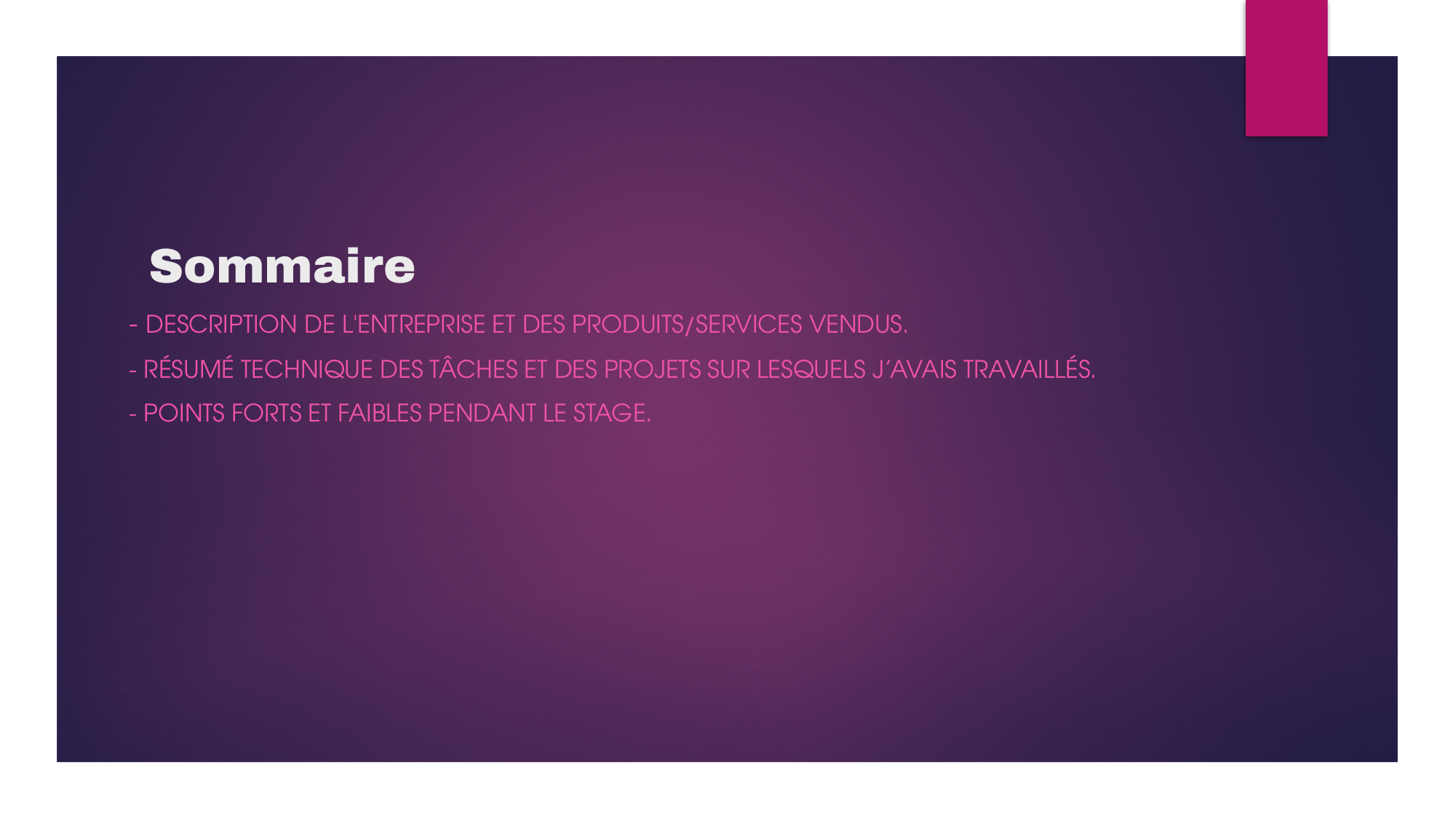

# Sommaire
- Description de l'entreprise et des produits/services vendus.
- Résumé technique des tâches et des projets sur lesquels j’avais travaillés.
- Points forts et faibles pendant le stage.